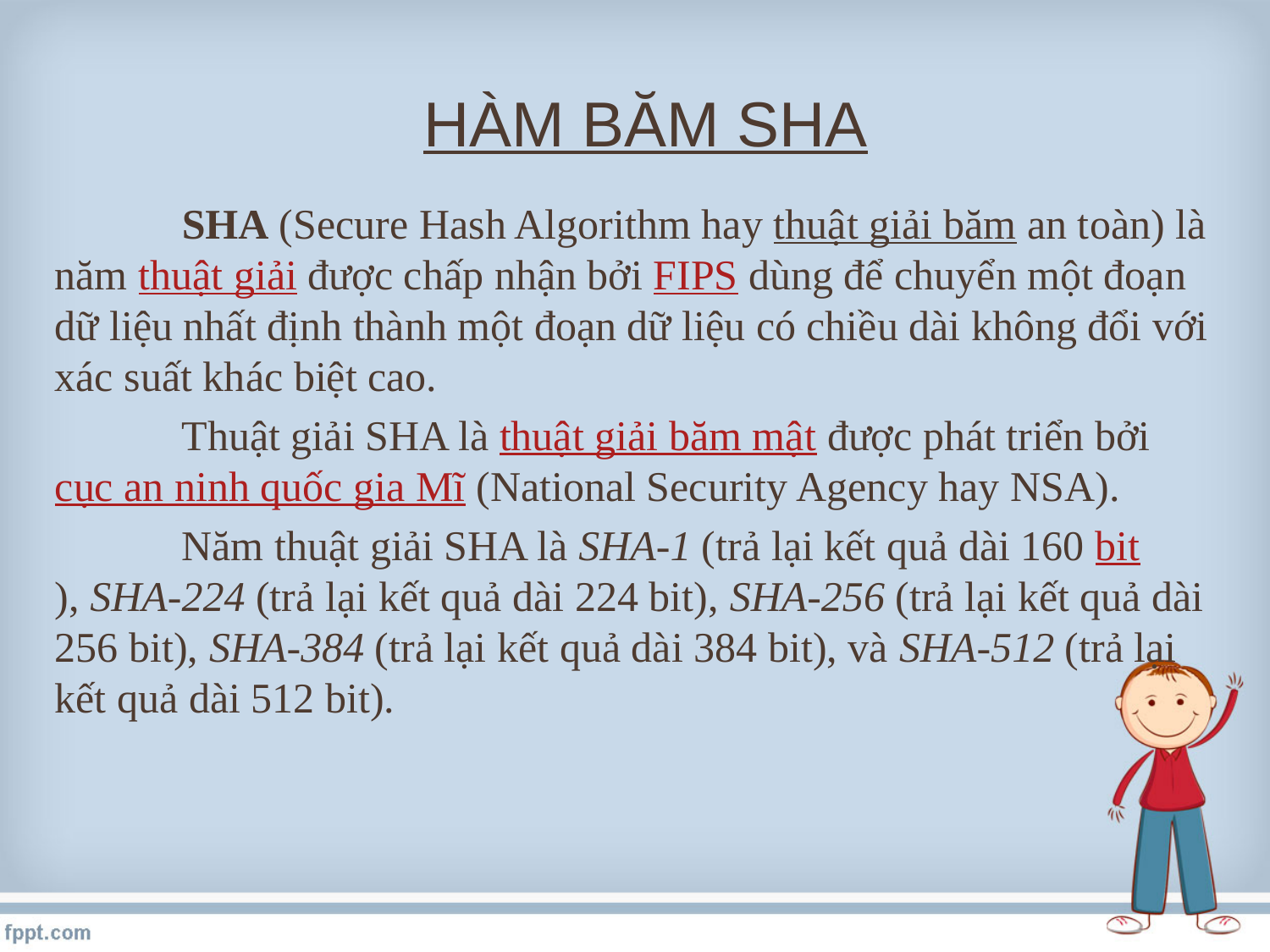

# Hàm băm SHA
	SHA (Secure Hash Algorithm hay thuật giải băm an toàn) là năm thuật giải được chấp nhận bởi FIPS dùng để chuyển một đoạn dữ liệu nhất định thành một đoạn dữ liệu có chiều dài không đổi với xác suất khác biệt cao.
	Thuật giải SHA là thuật giải băm mật được phát triển bởi cục an ninh quốc gia Mĩ (National Security Agency hay NSA).
	Năm thuật giải SHA là SHA-1 (trả lại kết quả dài 160 bit), SHA-224 (trả lại kết quả dài 224 bit), SHA-256 (trả lại kết quả dài 256 bit), SHA-384 (trả lại kết quả dài 384 bit), và SHA-512 (trả lại kết quả dài 512 bit).